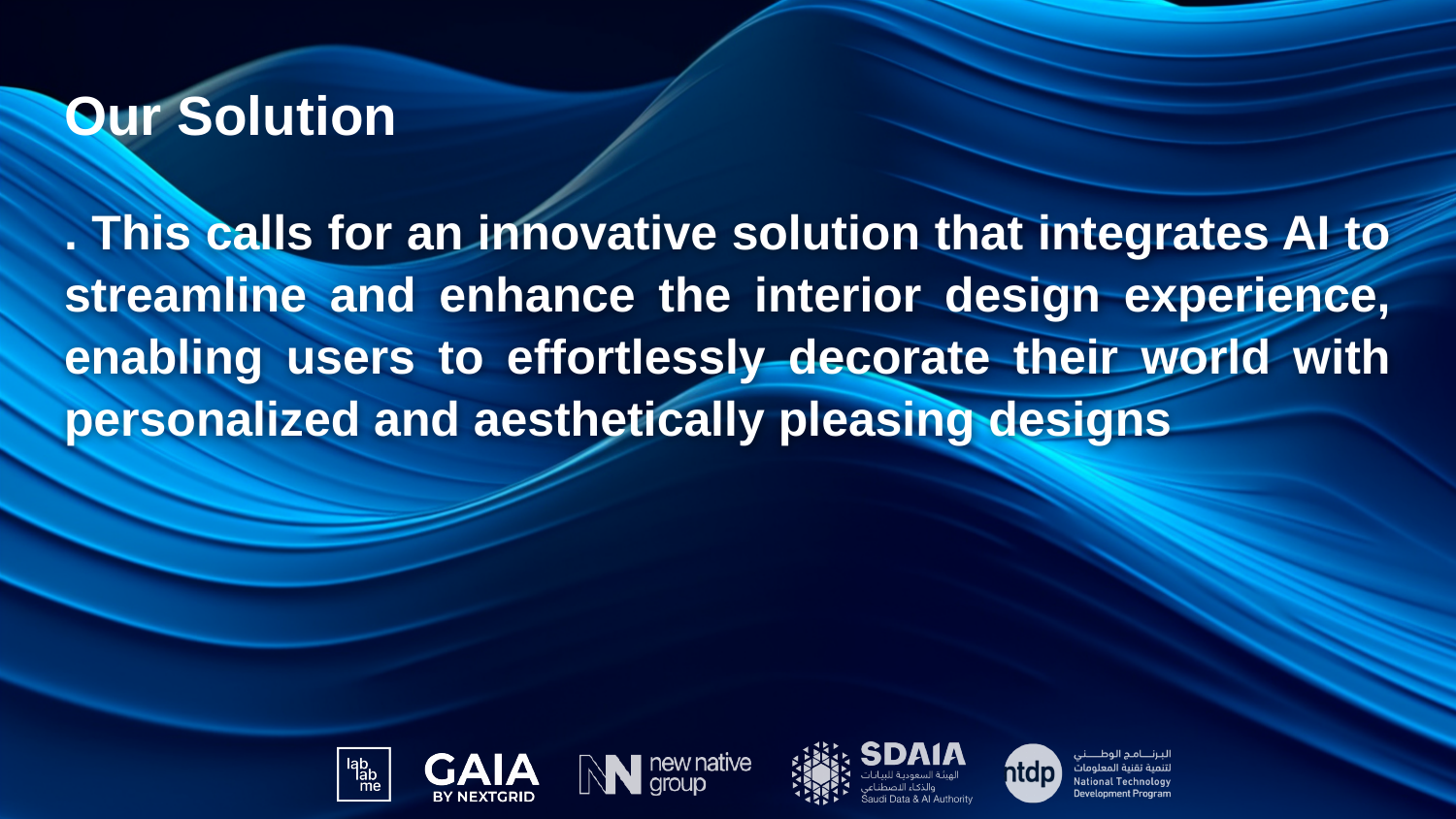

# Our Solution
. This calls for an innovative solution that integrates AI to streamline and enhance the interior design experience, enabling users to effortlessly decorate their world with personalized and aesthetically pleasing designs